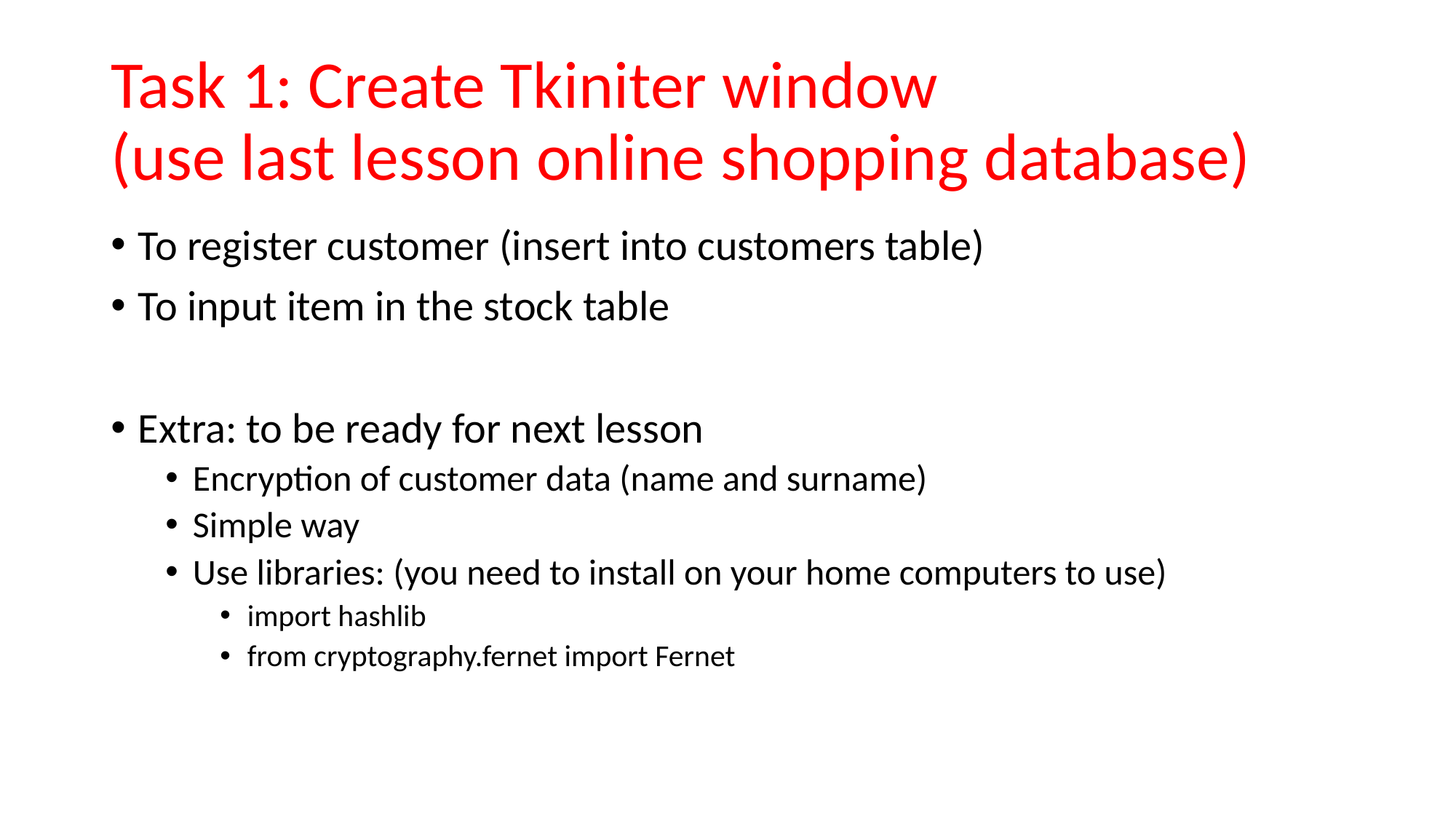

# Task 1: Create Tkiniter window (use last lesson online shopping database)
To register customer (insert into customers table)
To input item in the stock table

Extra: to be ready for next lesson
Encryption of customer data (name and surname)
Simple way
Use libraries: (you need to install on your home computers to use)
import hashlib
from cryptography.fernet import Fernet